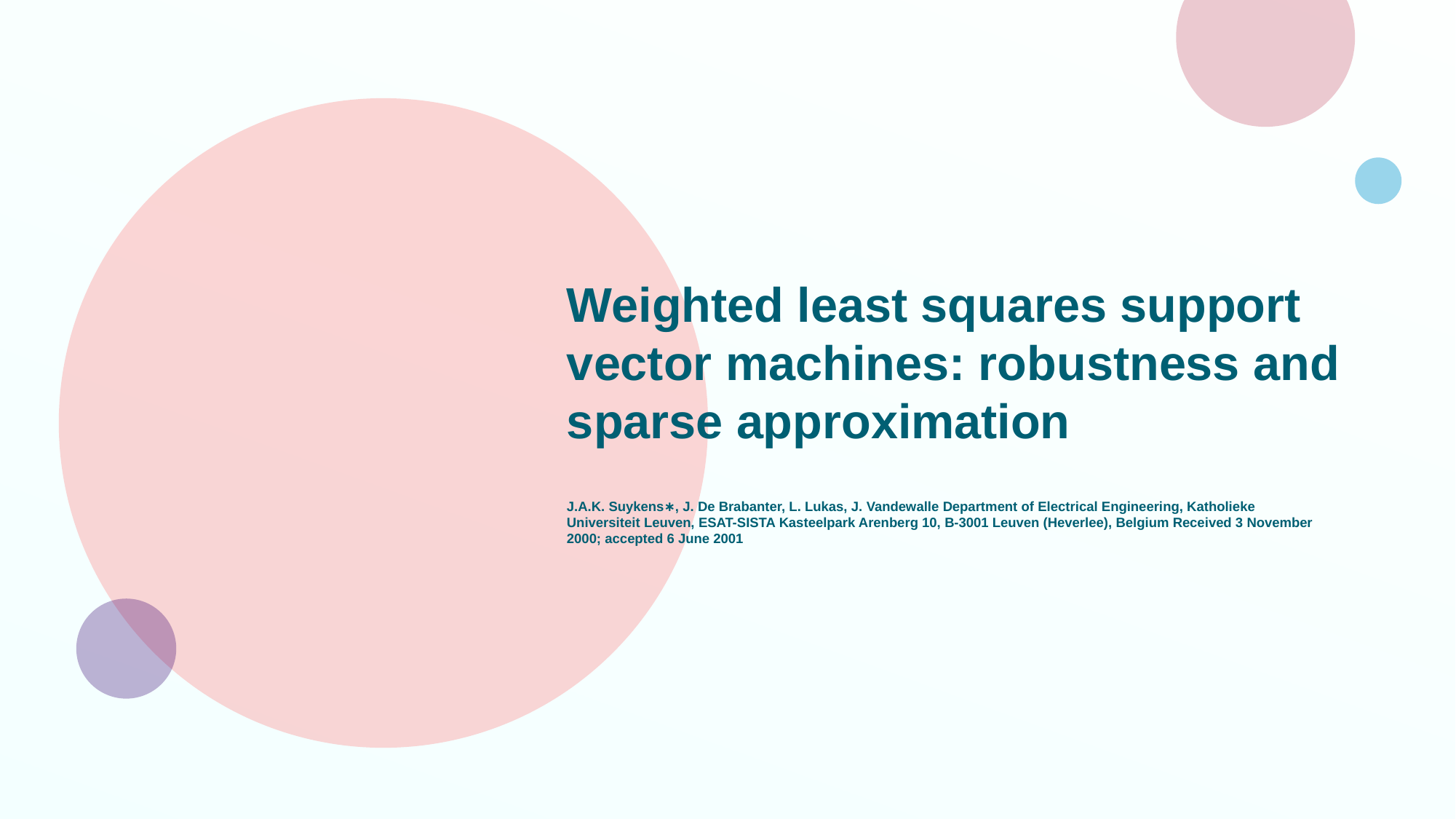

# Weighted least squares support vector machines: robustness and sparse approximation
J.A.K. Suykens∗, J. De Brabanter, L. Lukas, J. Vandewalle Department of Electrical Engineering, Katholieke Universiteit Leuven, ESAT-SISTA Kasteelpark Arenberg 10, B-3001 Leuven (Heverlee), Belgium Received 3 November 2000; accepted 6 June 2001